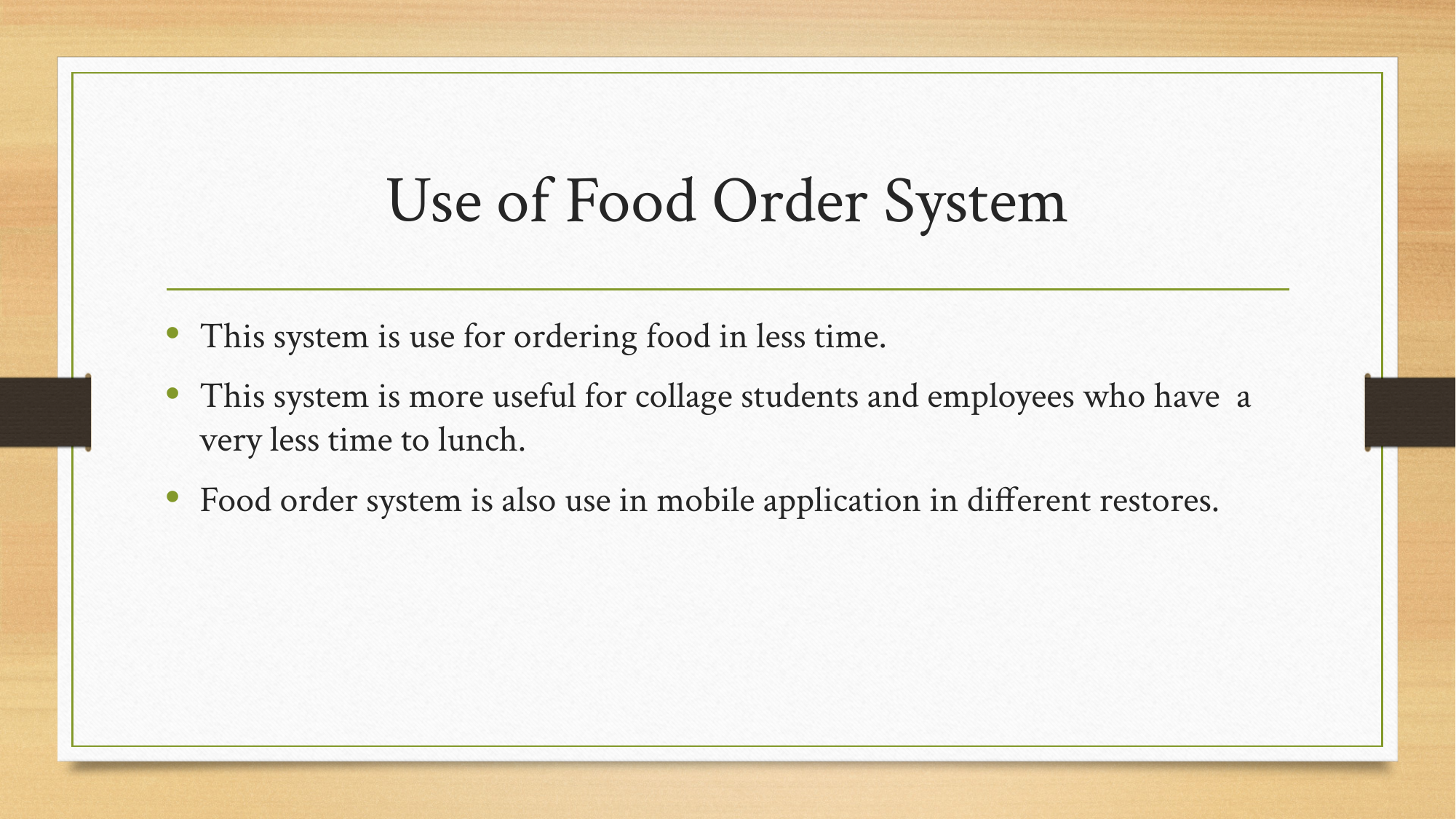

# Use of Food Order System
This system is use for ordering food in less time.
This system is more useful for collage students and employees who have  a very less time to lunch.
Food order system is also use in mobile application in different restores.